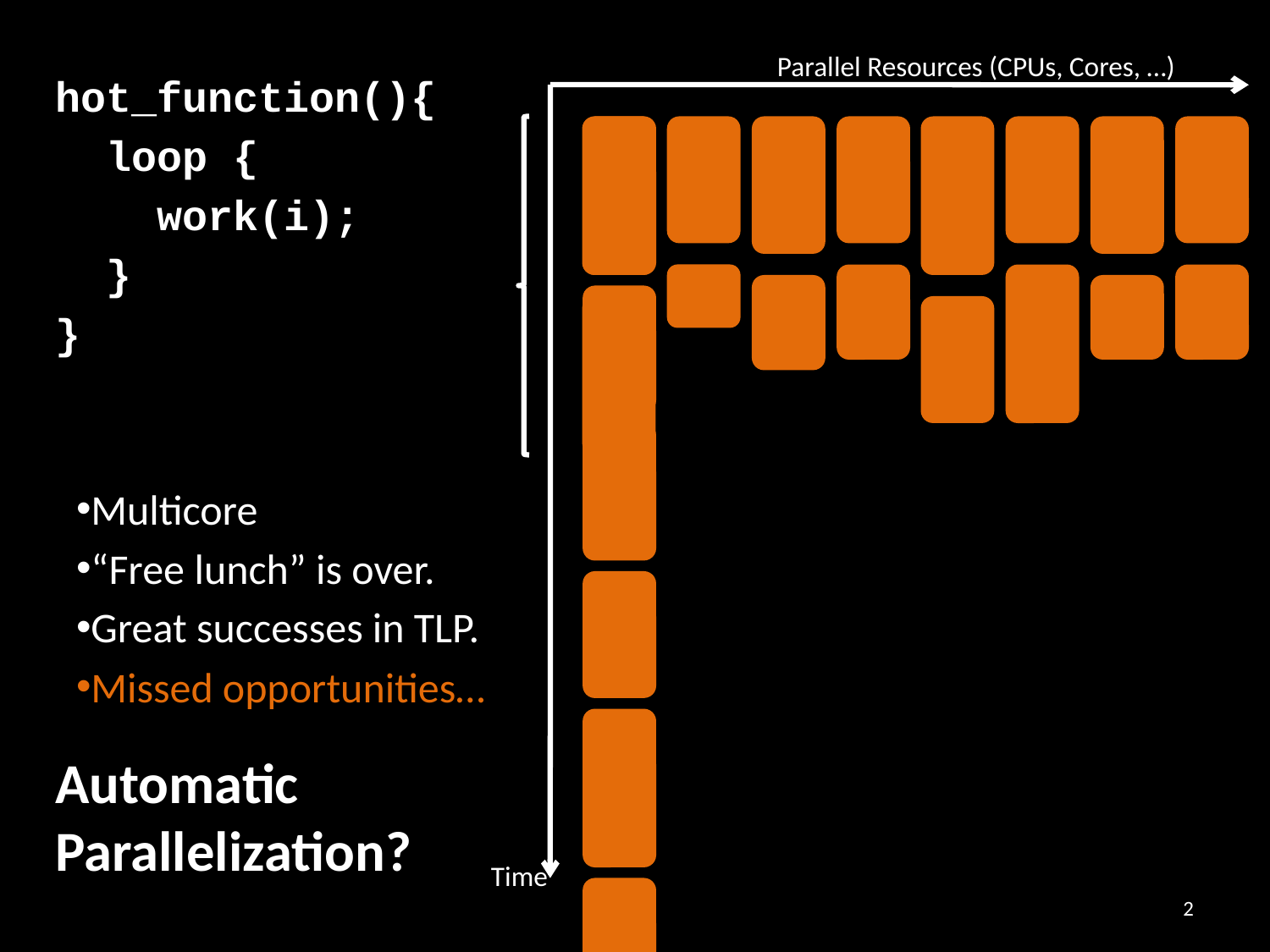

Parallel Resources (CPUs, Cores, …)
hot_function(){
  loop {
    work(i);
  }
}

Multicore
“Free lunch” is over.
Great successes in TLP.
Missed opportunities…
Automatic Parallelization?
Time
2